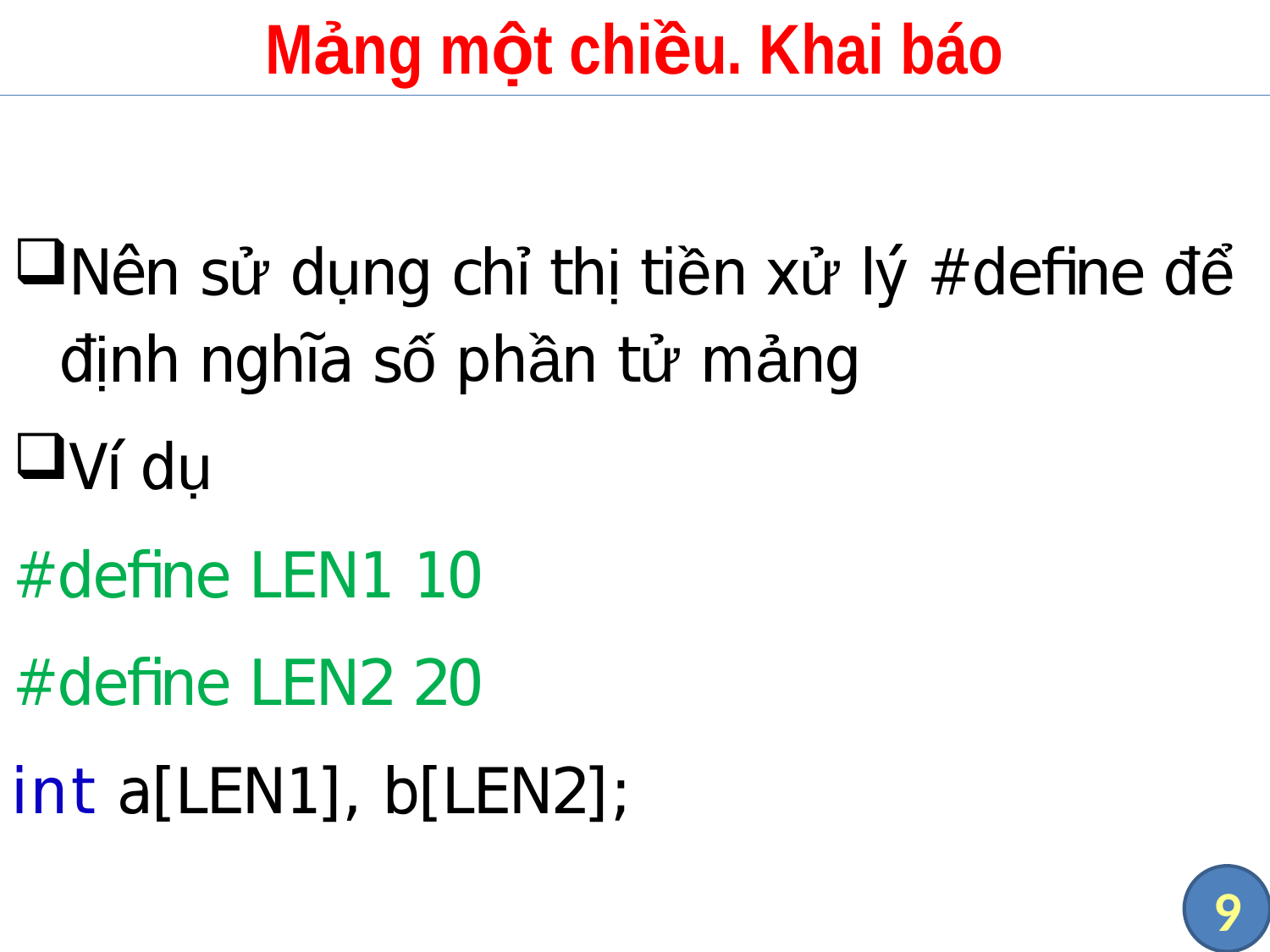

# Mảng một chiều. Khai báo
Nên sử dụng chỉ thị tiền xử lý #define để định nghĩa số phần tử mảng
Ví dụ
#define LEN1 10
#define LEN2 20
int a[LEN1], b[LEN2];
9